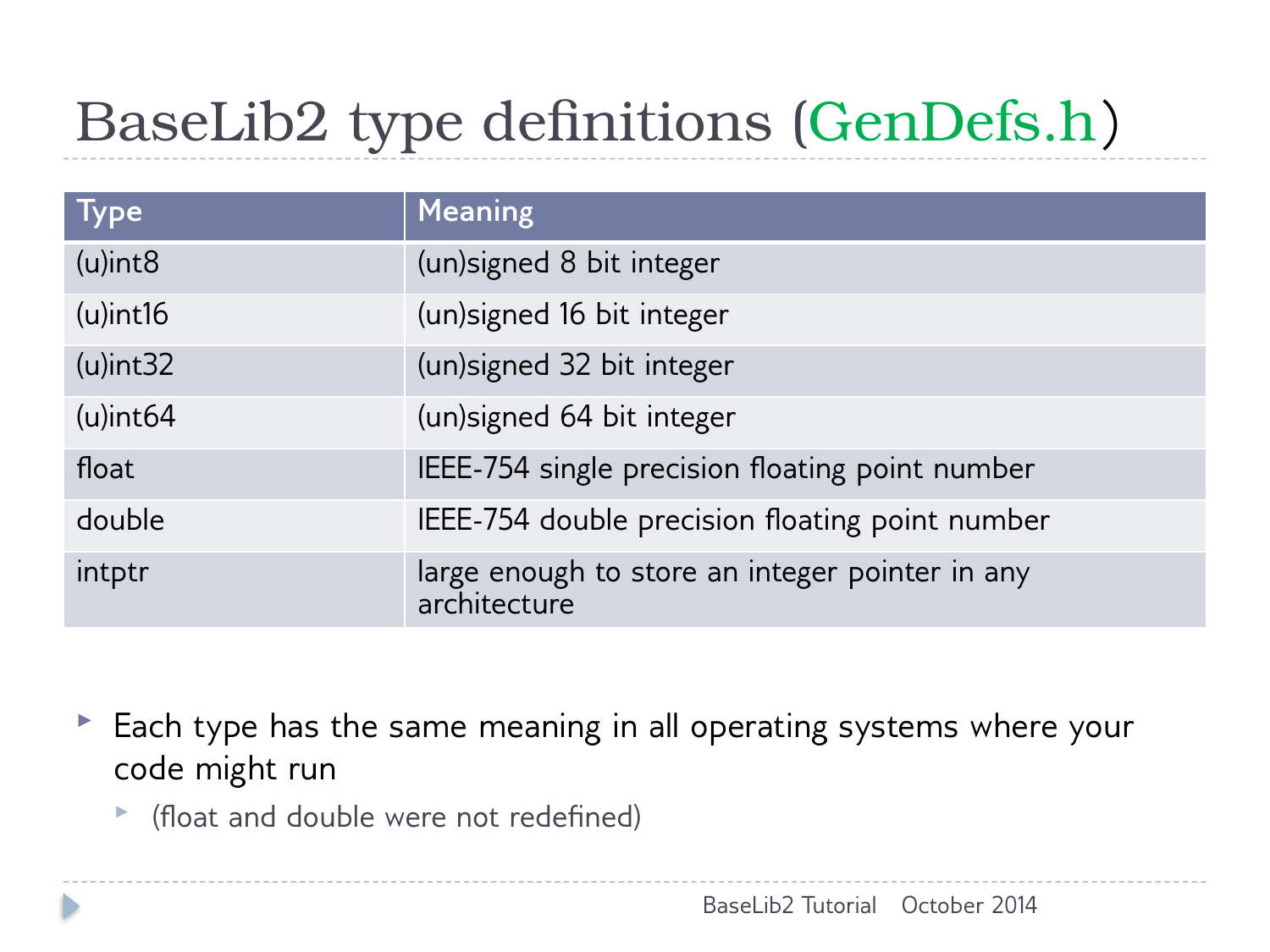

# BaseLib2 type definitions (GenDefs.h)
| Type | Meaning |
| --- | --- |
| (u)int8 | (un)signed 8 bit integer |
| (u)int16 | (un)signed 16 bit integer |
| (u)int32 | (un)signed 32 bit integer |
| (u)int64 | (un)signed 64 bit integer |
| float | IEEE-754 single precision floating point number |
| double | IEEE-754 double precision floating point number |
| intptr | large enough to store an integer pointer in any architecture |
Each type has the same meaning in all operating systems where your code might run
(float and double were not redefined)
BaseLib2 Tutorial
October 2014